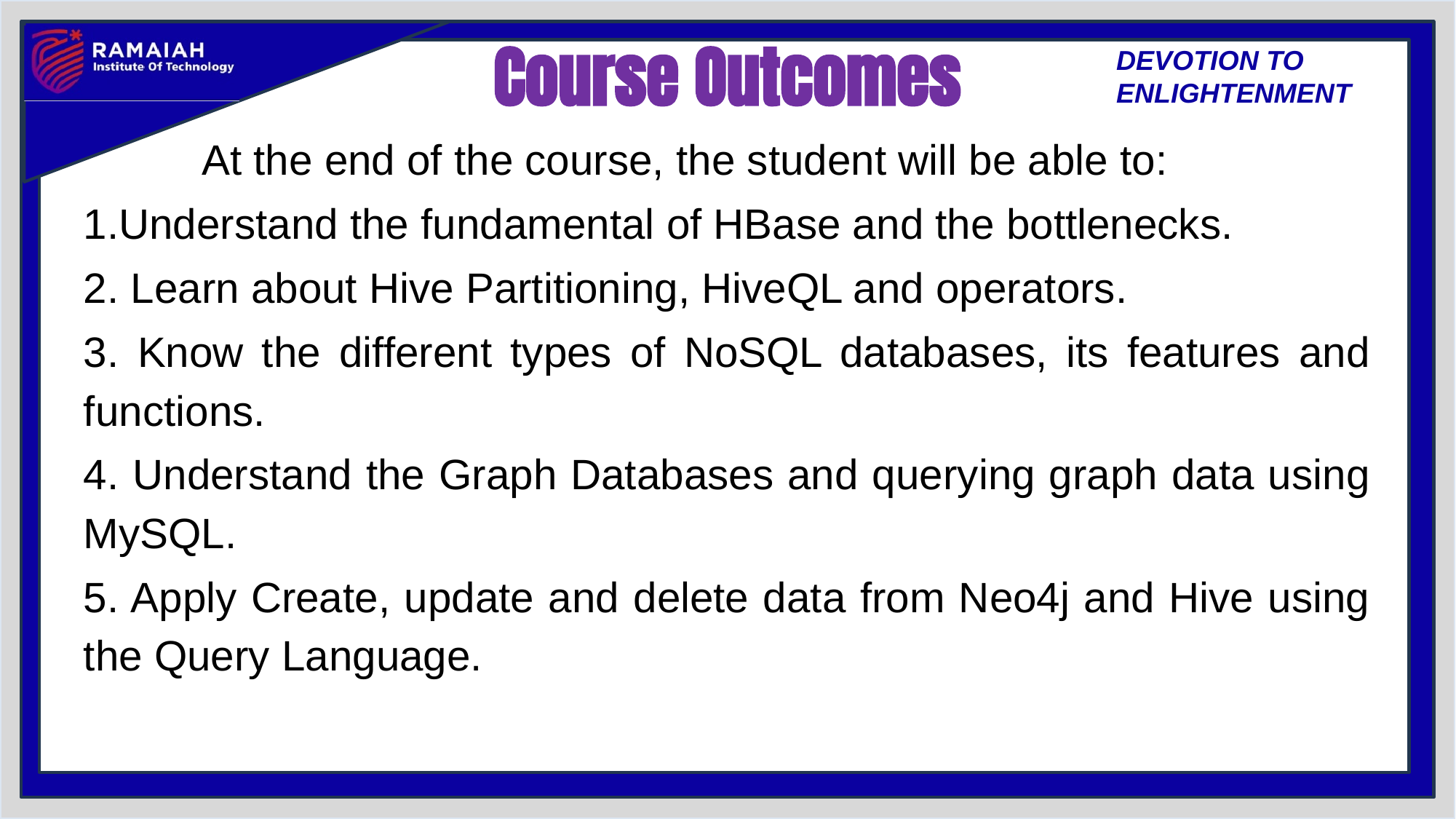

# Course Outcomes
          At the end of the course, the student will be able to:
1.Understand the fundamental of HBase and the bottlenecks.
2. Learn about Hive Partitioning, HiveQL and operators.
3. Know the different types of NoSQL databases, its features and functions.
4. Understand the Graph Databases and querying graph data using MySQL.
5. Apply Create, update and delete data from Neo4j and Hive using the Query Language.